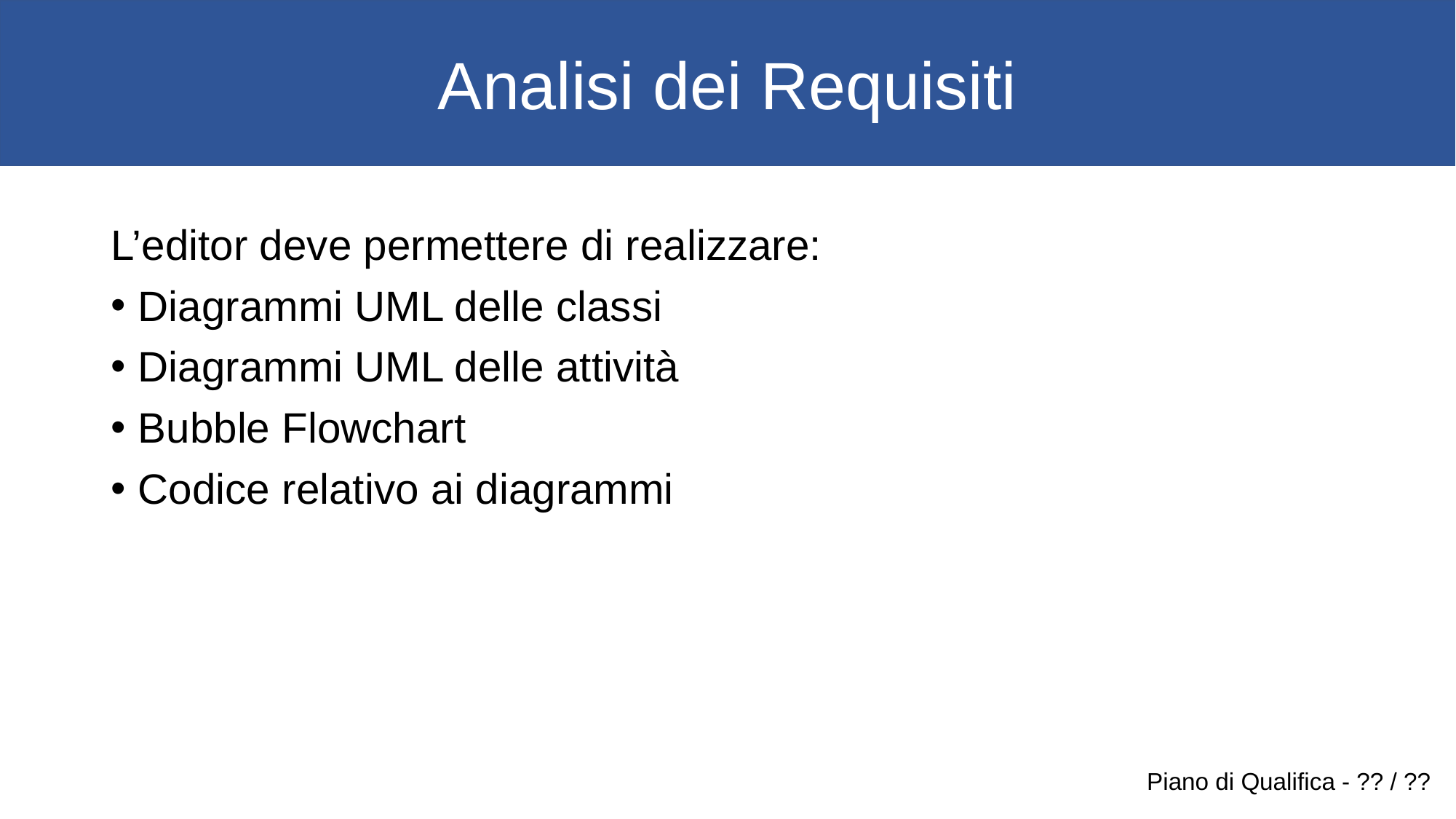

Analisi dei Requisiti
L’editor deve permettere di realizzare:
Diagrammi UML delle classi
Diagrammi UML delle attività
Bubble Flowchart
Codice relativo ai diagrammi

Piano di Qualifica - ?? / ??